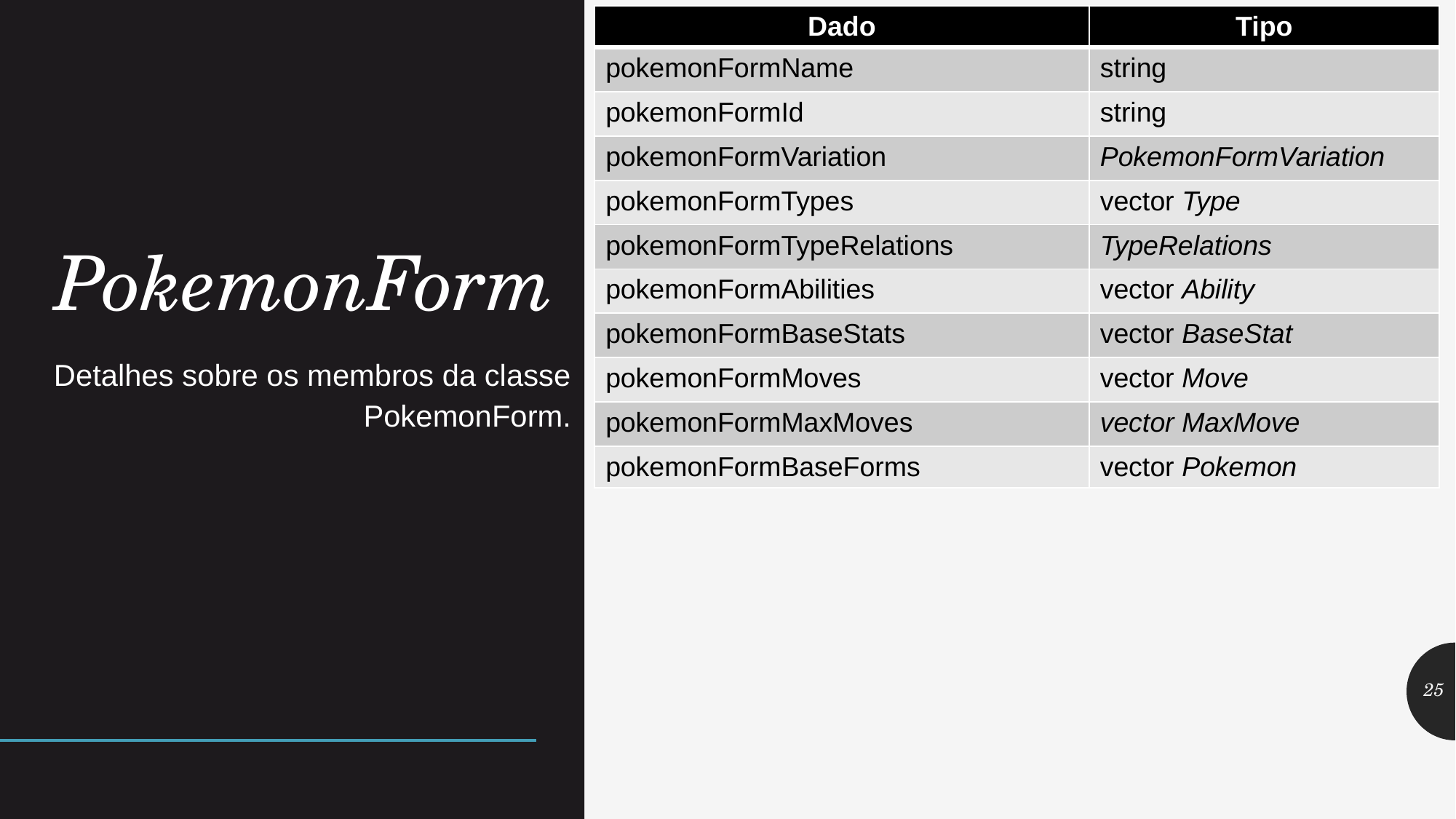

| Dado | Tipo |
| --- | --- |
| pokemonFormName | string |
| pokemonFormId | string |
| pokemonFormVariation | PokemonFormVariation |
| pokemonFormTypes | vector Type |
| pokemonFormTypeRelations | TypeRelations |
| pokemonFormAbilities | vector Ability |
| pokemonFormBaseStats | vector BaseStat |
| pokemonFormMoves | vector Move |
| pokemonFormMaxMoves | vector MaxMove |
| pokemonFormBaseForms | vector Pokemon |
# PokemonForm
Detalhes sobre os membros da classe PokemonForm.
25